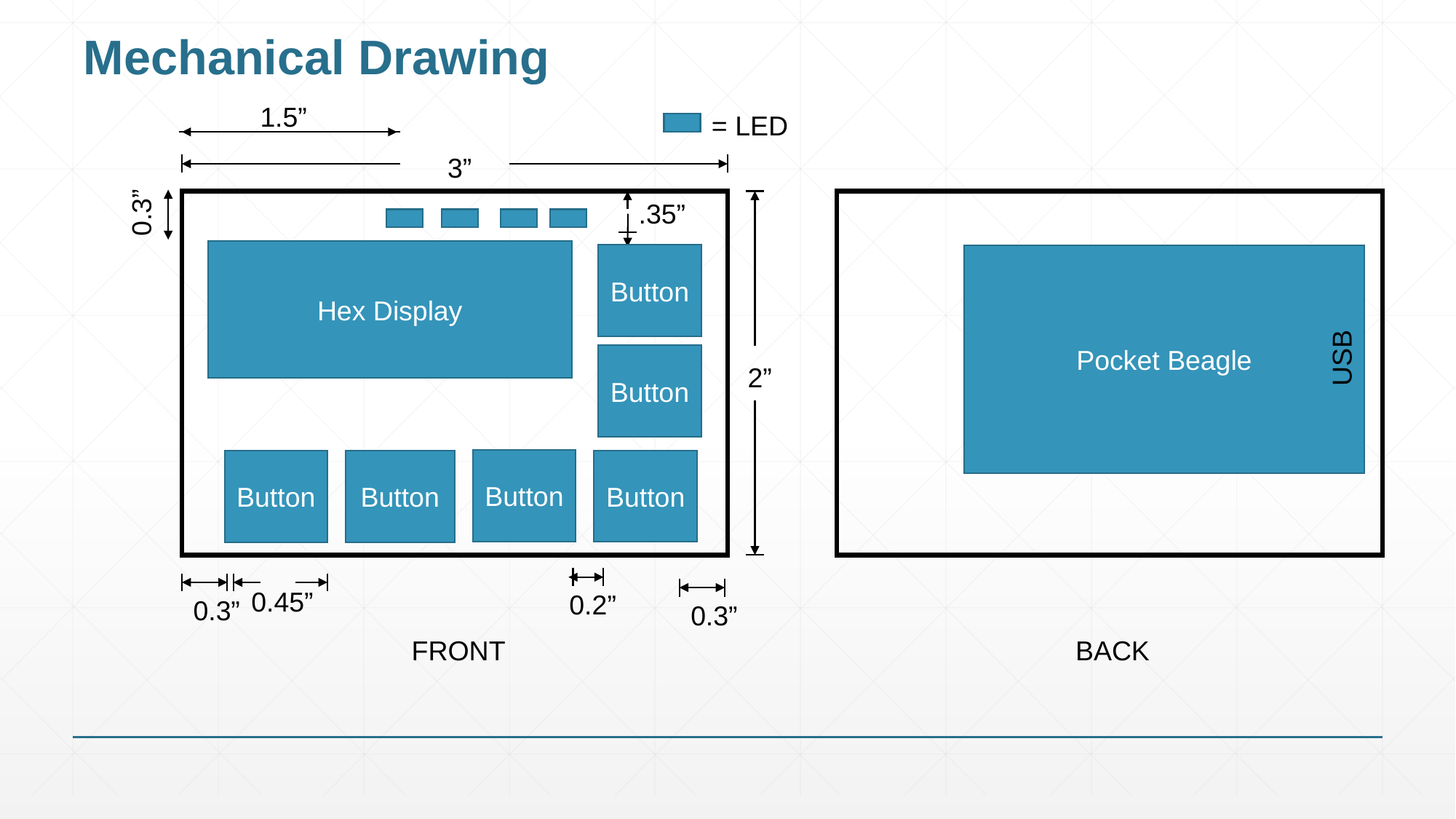

# Mechanical Drawing
1.5”
= LED

3”
0.3”

.35”

Hex Display
Button
Pocket Beagle
USB
Button
2”
Button
Button
Button
Button
0.45”
0.2”
0.3”
0.3”
FRONT
BACK